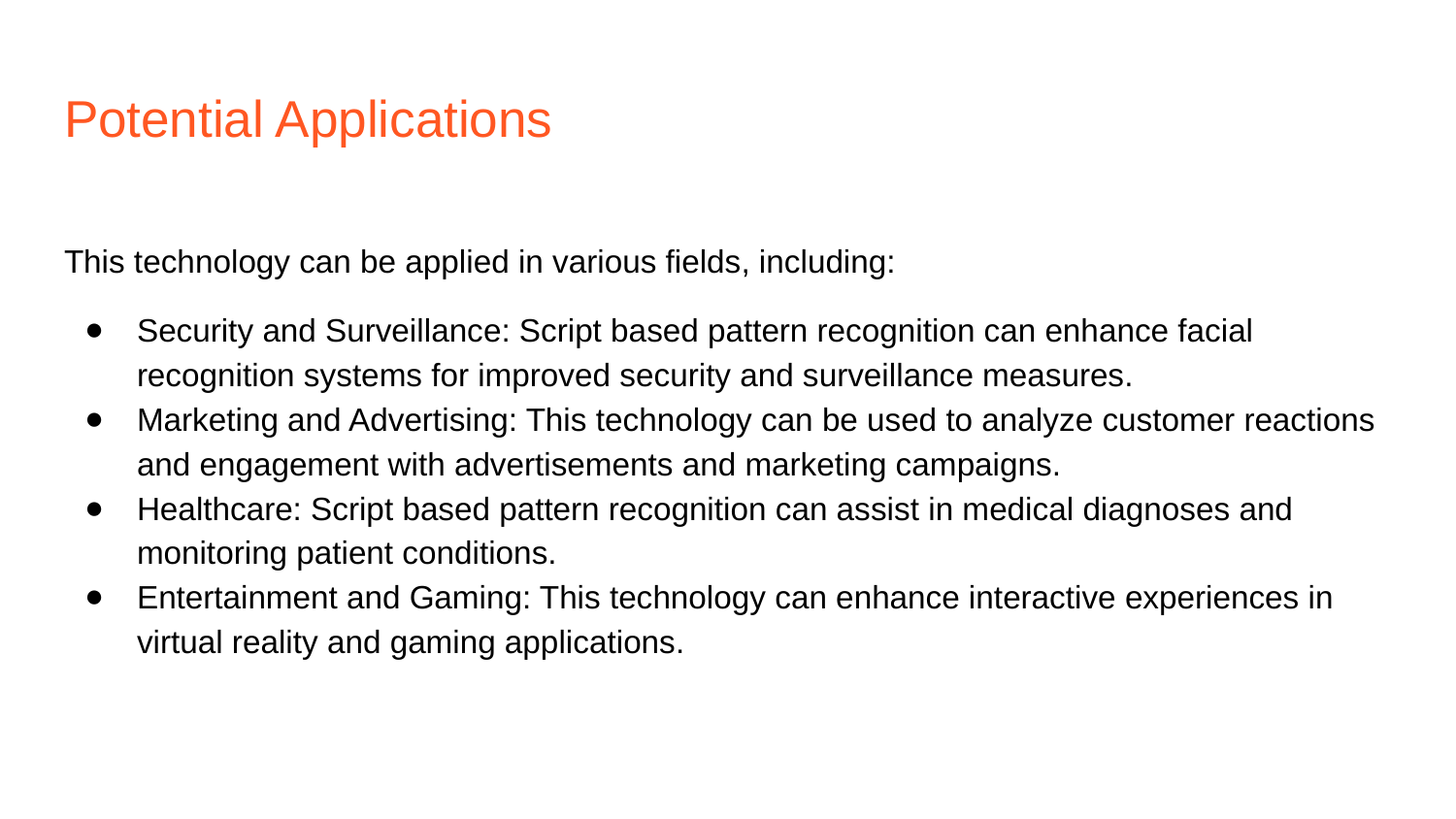

# Potential Applications

This technology can be applied in various fields, including:
Security and Surveillance: Script based pattern recognition can enhance facial recognition systems for improved security and surveillance measures.
Marketing and Advertising: This technology can be used to analyze customer reactions and engagement with advertisements and marketing campaigns.
Healthcare: Script based pattern recognition can assist in medical diagnoses and monitoring patient conditions.
Entertainment and Gaming: This technology can enhance interactive experiences in virtual reality and gaming applications.